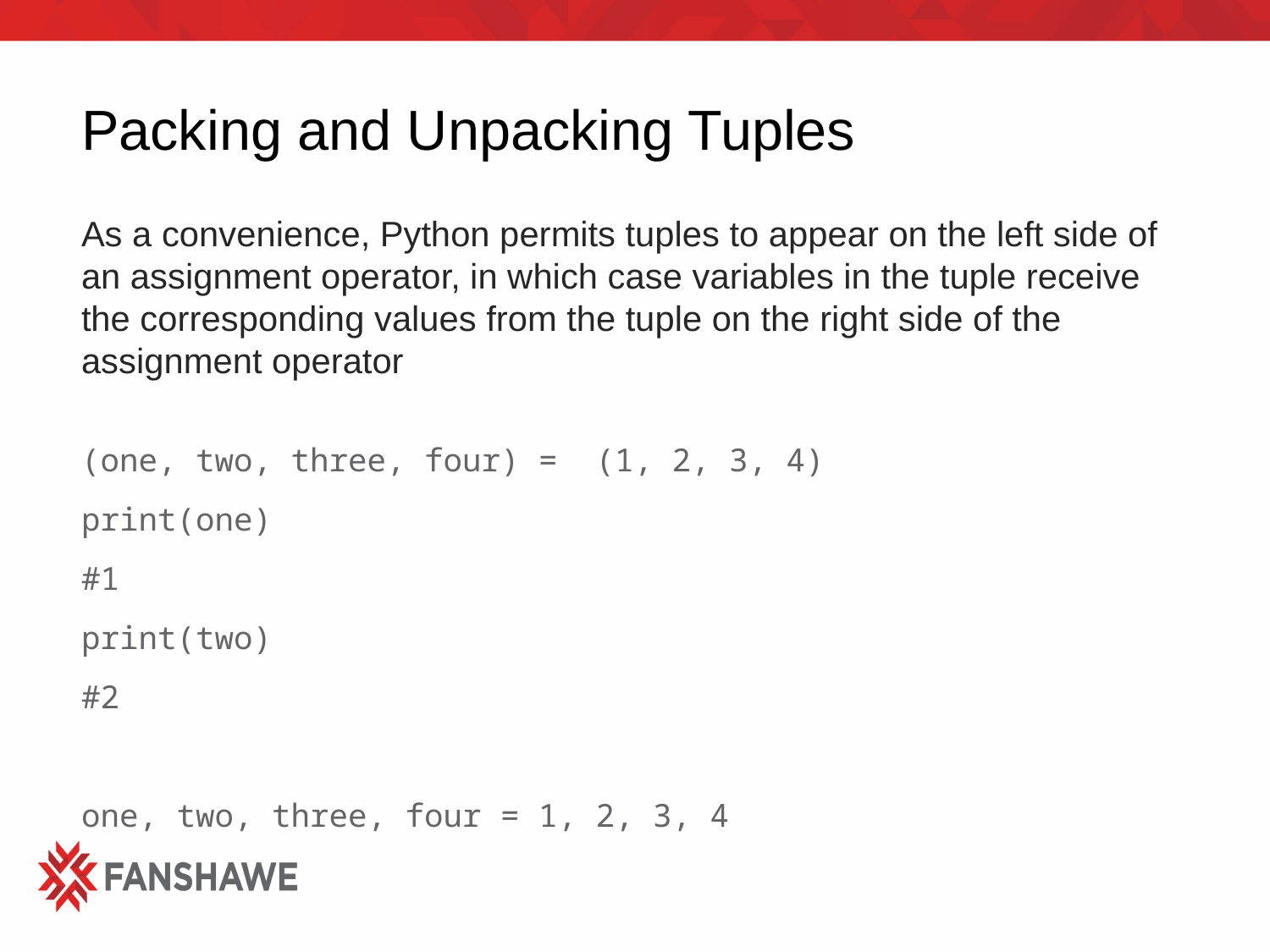

# Packing and Unpacking Tuples
As a convenience, Python permits tuples to appear on the left side of an assignment operator, in which case variables in the tuple receive the corresponding values from the tuple on the right side of the assignment operator
(one, two, three, four) =  (1, 2, 3, 4)
print(one)
#1
print(two)
#2

one, two, three, four = 1, 2, 3, 4